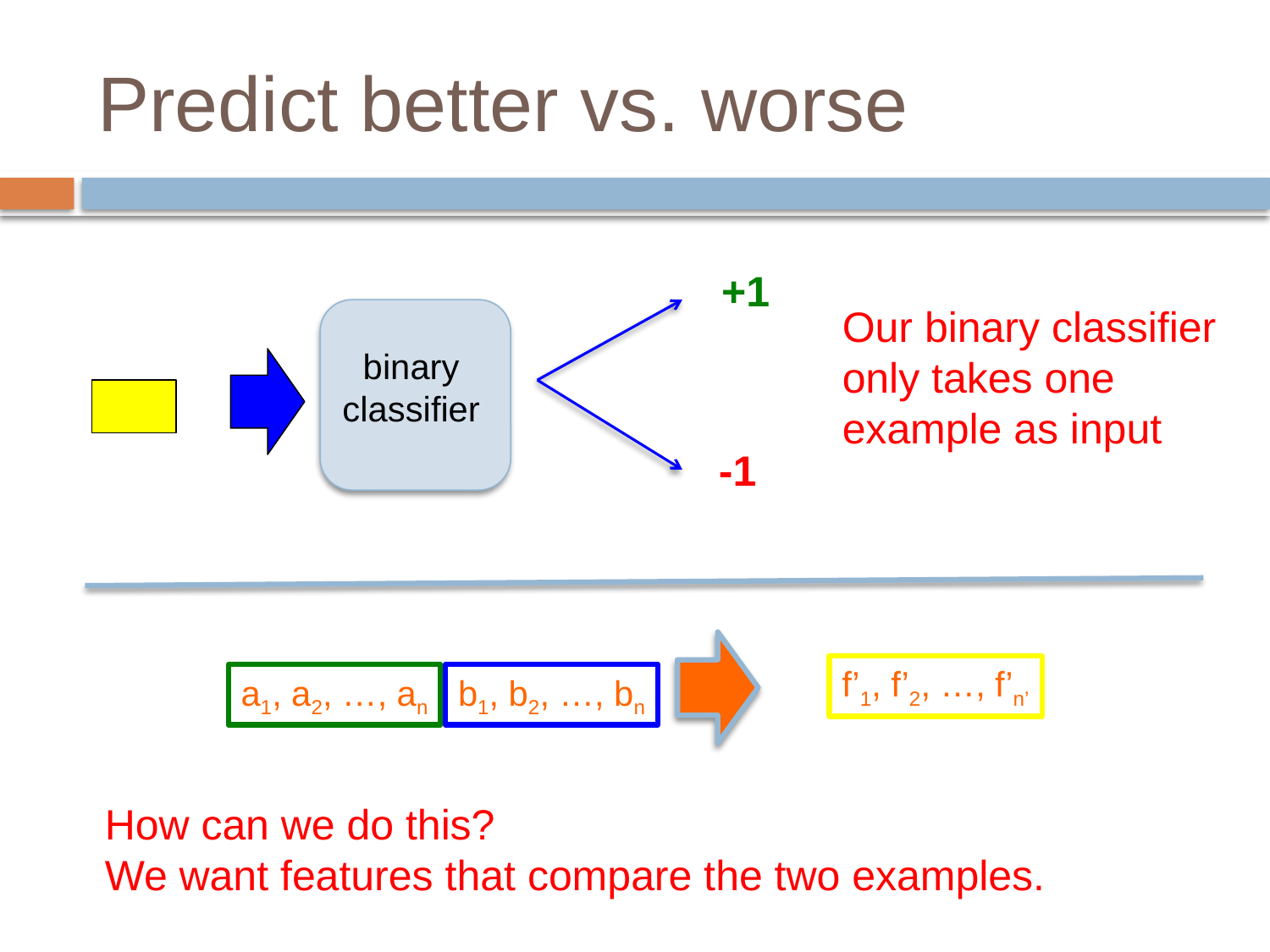

# Predict better vs. worse
+1
Our binary classifier only takes one example as input

binary classifier

-1

f’1, f’2, …, f’n’
a1, a2, …, an
b1, b2, …, bn
How can we do this?
We want features that compare the two examples.